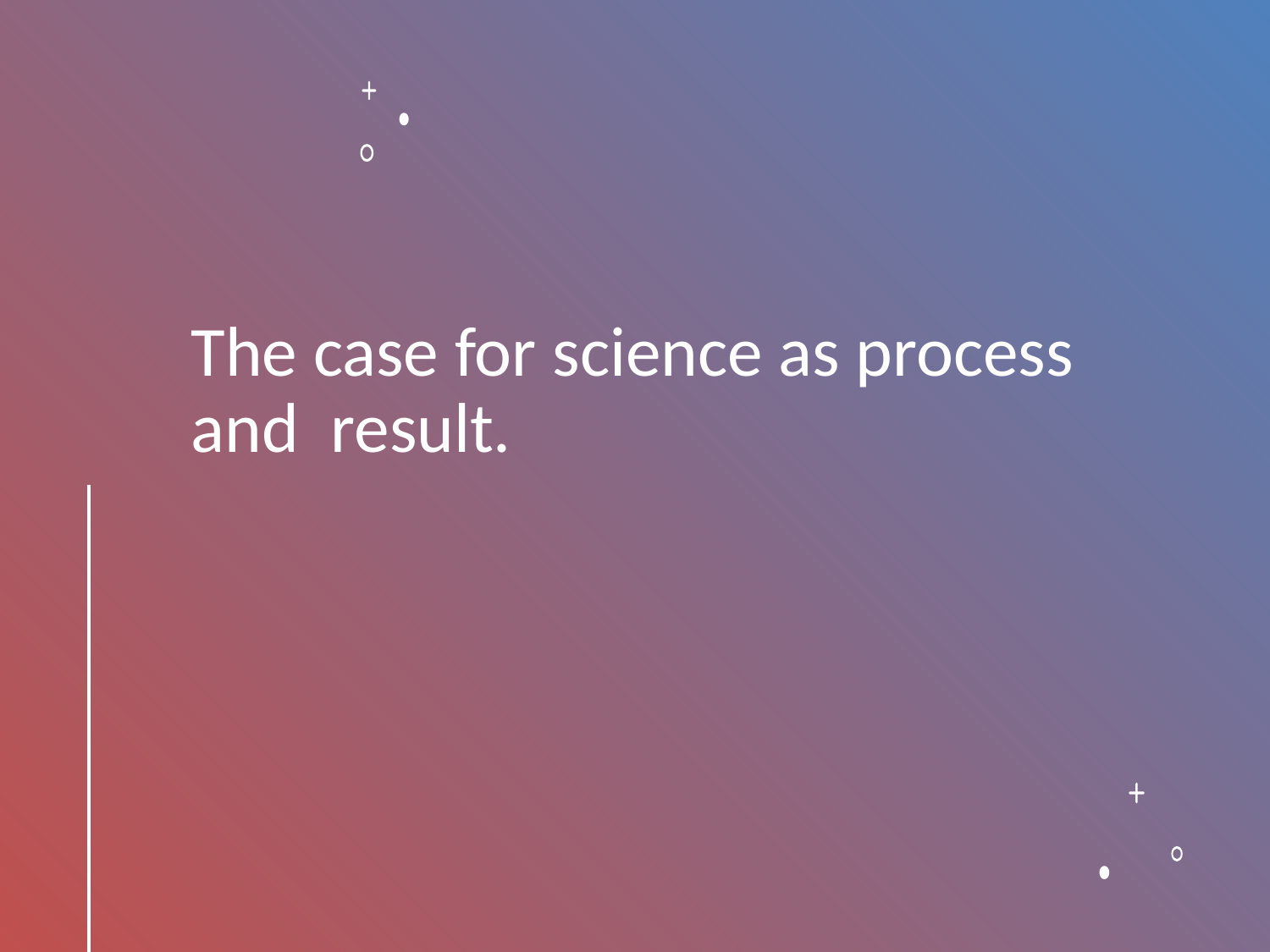

# The case for science as process and  result.